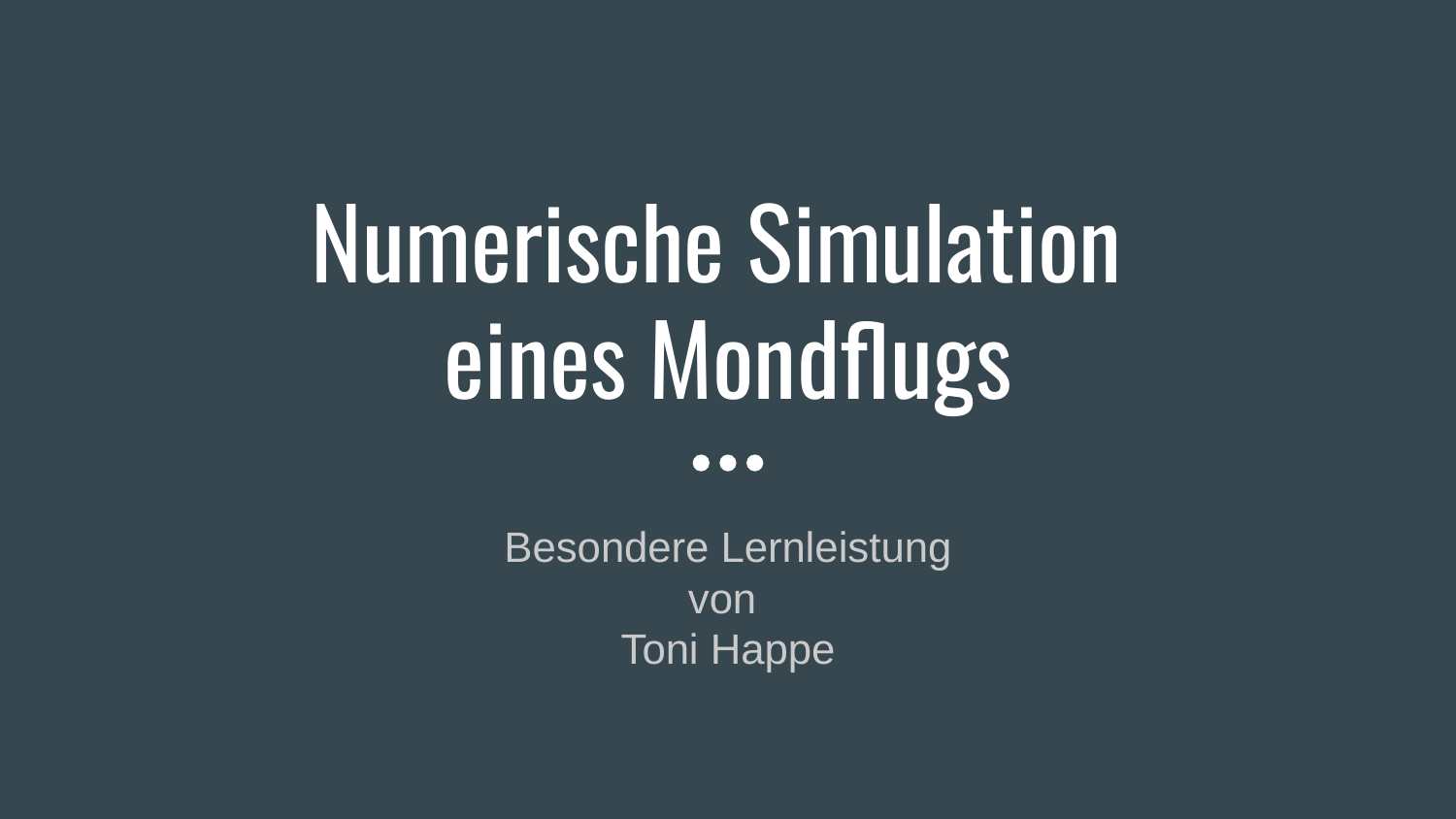

# Numerische Simulation eines Mondflugs
Besondere Lernleistung
von
Toni Happe